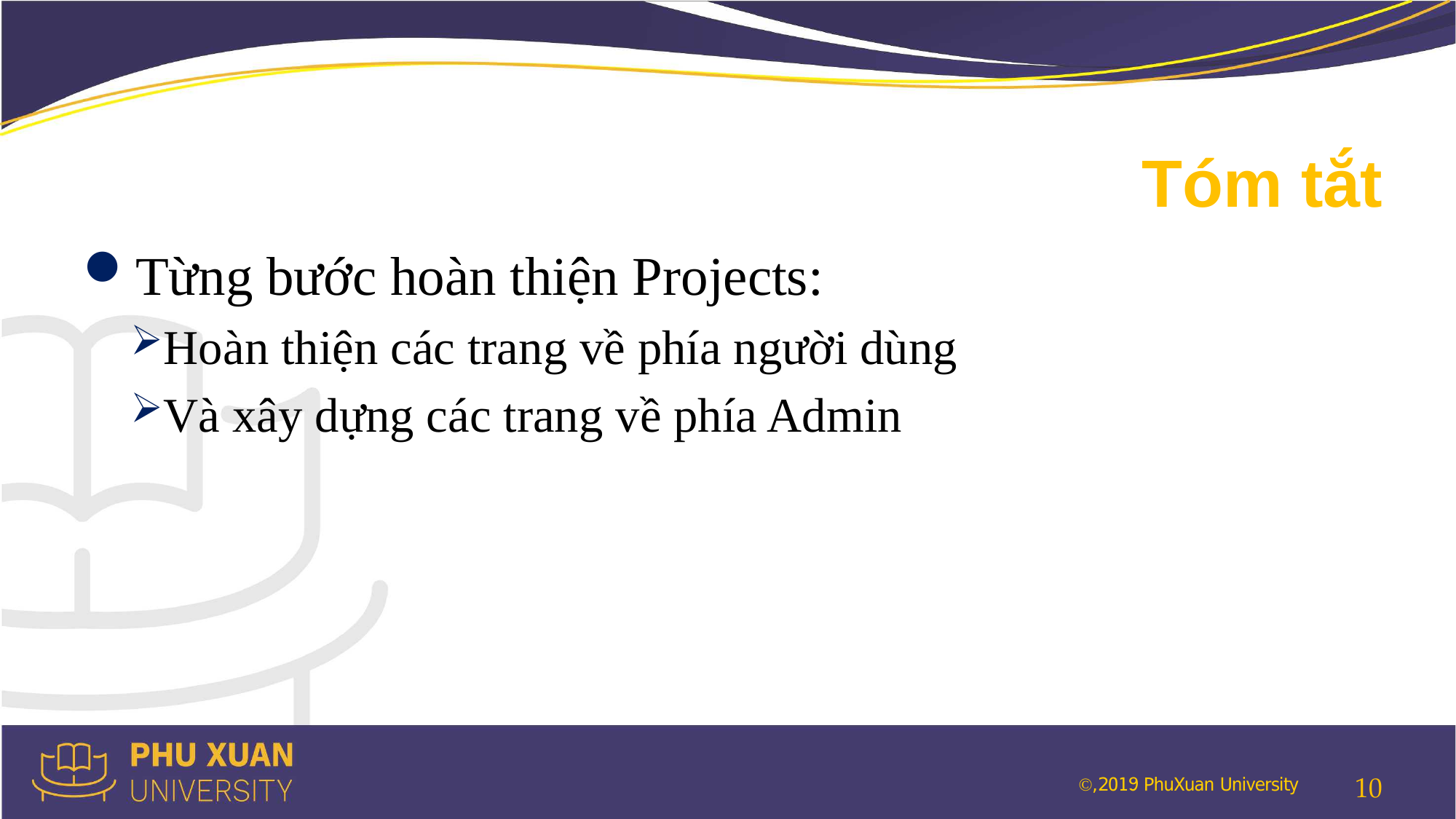

# Tóm tắt
Từng bước hoàn thiện Projects:
Hoàn thiện các trang về phía người dùng
Và xây dựng các trang về phía Admin
10